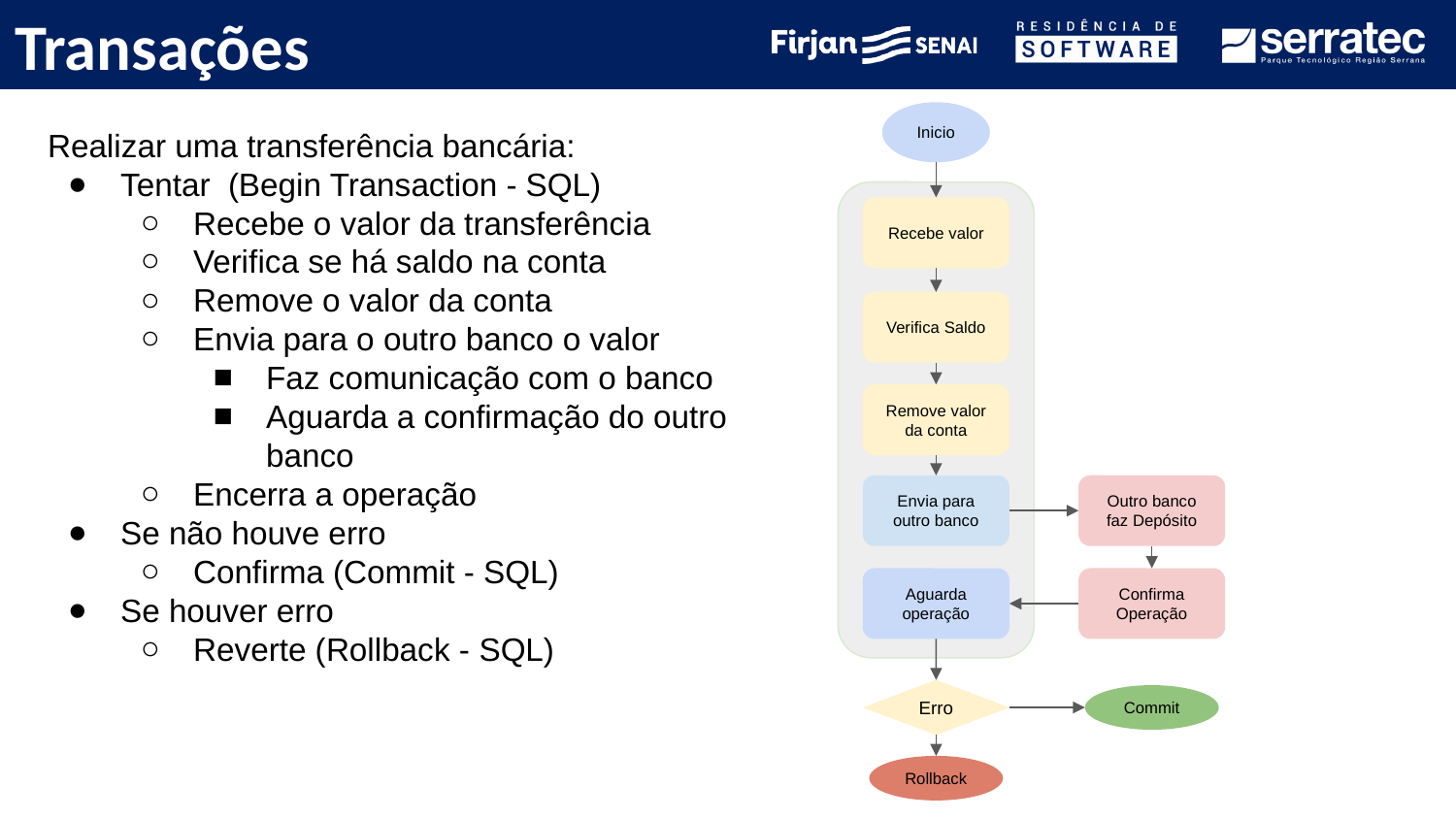

# Transações
Inicio
Realizar uma transferência bancária:
Tentar  (Begin Transaction - SQL)
Recebe o valor da transferência
Verifica se há saldo na conta
Remove o valor da conta
Envia para o outro banco o valor
Faz comunicação com o banco
Aguarda a confirmação do outro banco
Encerra a operação
Se não houve erro
Confirma (Commit - SQL)
Se houver erro
Reverte (Rollback - SQL)

Recebe valor
Verifica Saldo
Remove valor da conta
Envia para outro banco
Outro banco faz Depósito
Aguarda operação
Confirma Operação
Erro
Commit
Rollback